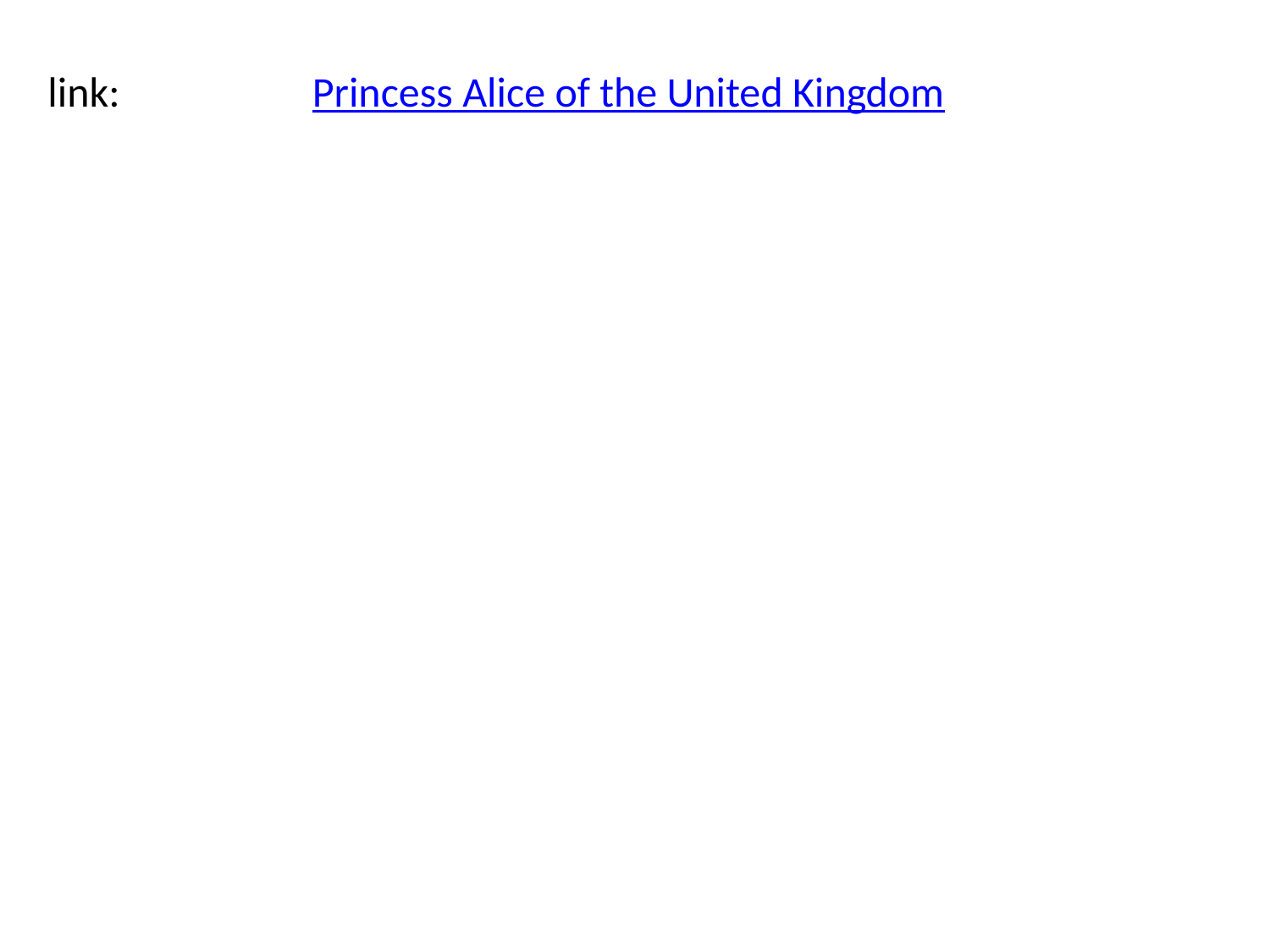

link:

Princess Alice of the United Kingdom